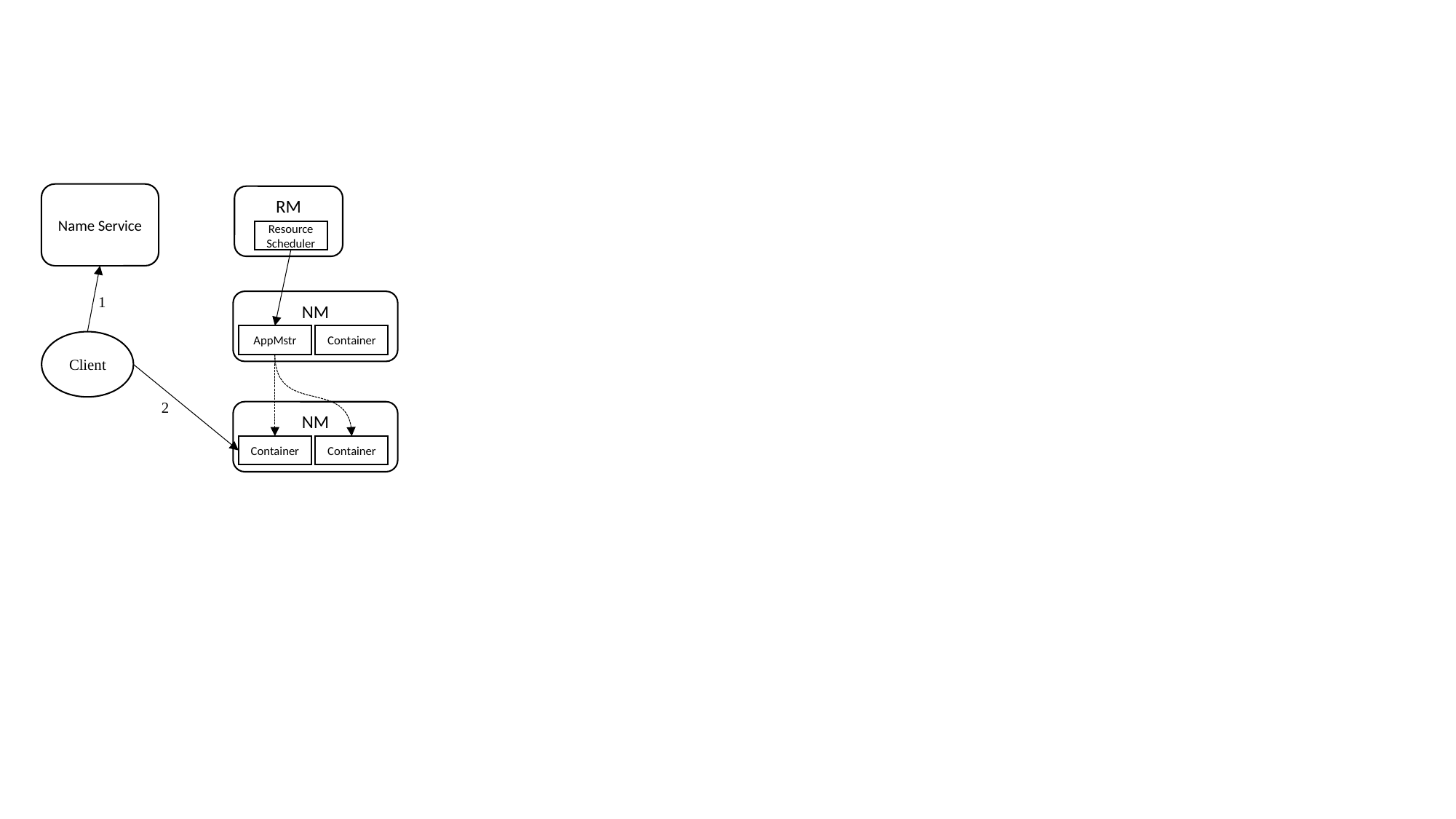

Name Service
RM
Resource Scheduler
1
NM
AppMstr
Container
Client
2
NM
Container
Container